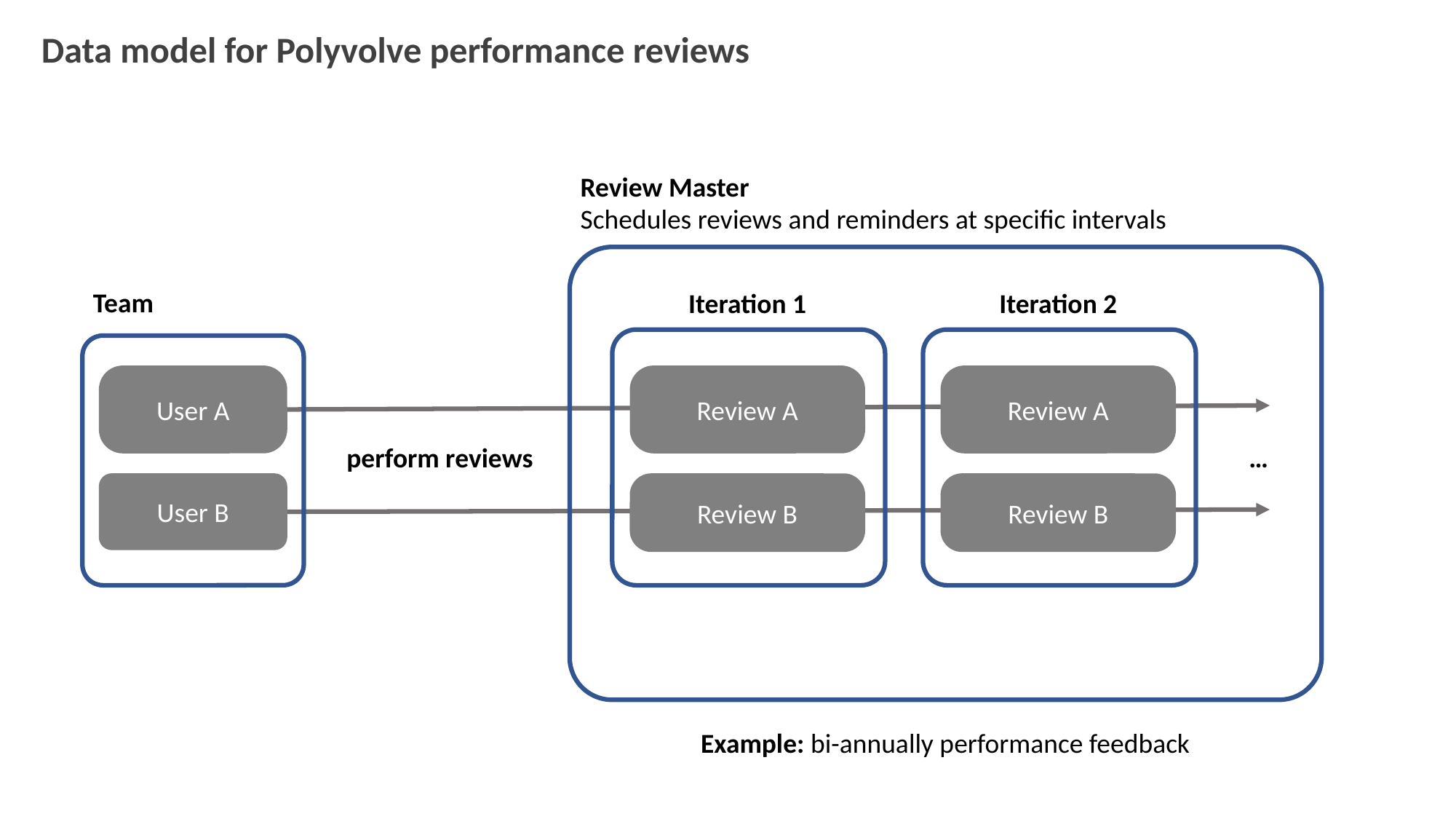

Data model for Polyvolve performance reviews
Review Master
Schedules reviews and reminders at specific intervals

Team
Iteration 1
Iteration 2

User A
Review A
Review A
perform reviews
…
User B
Review B
Review B
Example: bi-annually performance feedback